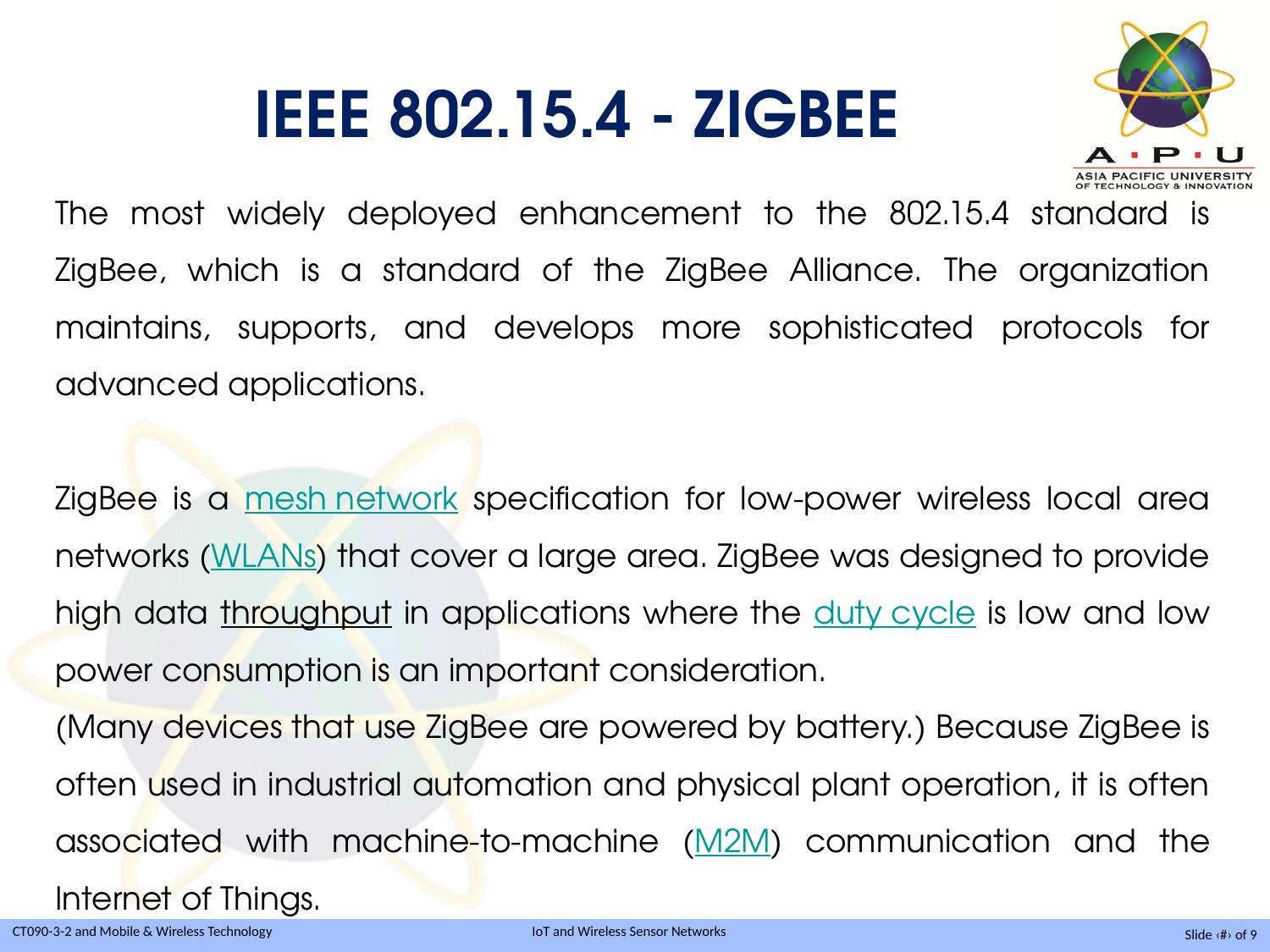

IEEE 802.15.4 - ZIGBEE
The most widely deployed enhancement to the 802.15.4 standard is ZigBee, which is a standard of the ZigBee Alliance. The organization maintains, supports, and develops more sophisticated protocols for advanced applications.

ZigBee is a mesh network specification for low-power wireless local area networks (WLANs) that cover a large area. ZigBee was designed to provide high data throughput in applications where the duty cycle is low and low power consumption is an important consideration.
(Many devices that use ZigBee are powered by battery.) Because ZigBee is often used in industrial automation and physical plant operation, it is often associated with machine-to-machine (M2M) communication and the Internet of Things.

Slide ‹#› of 9